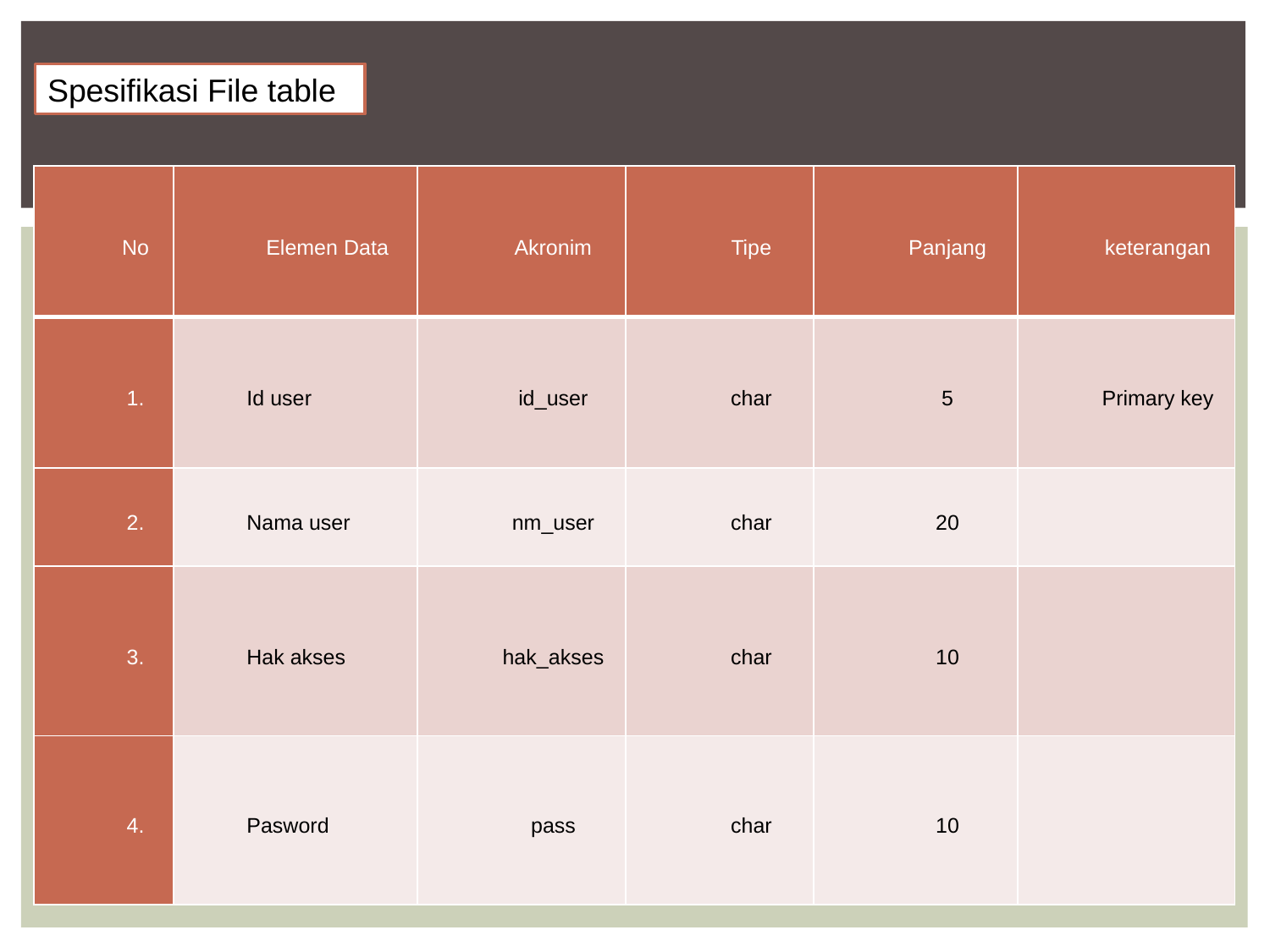

Spesifikasi File table
| No | Elemen Data | Akronim | Tipe | Panjang | keterangan |
| --- | --- | --- | --- | --- | --- |
| 1. | Id user | id\_user | char | 5 | Primary key |
| 2. | Nama user | nm\_user | char | 20 |  |
| 3. | Hak akses | hak\_akses | char | 10 |  |
| 4. | Pasword | pass | char | 10 |  |